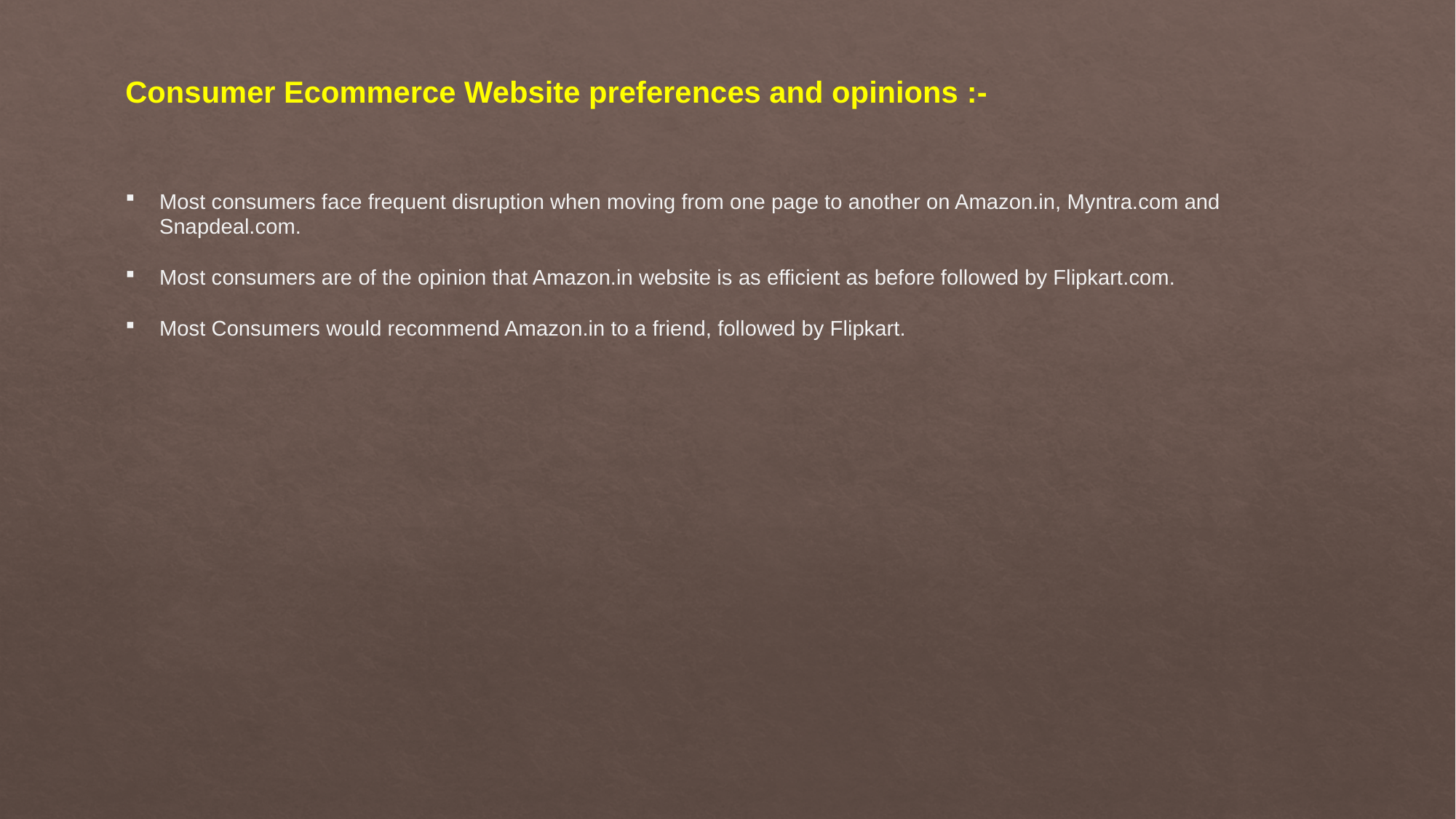

Consumer Ecommerce Website preferences and opinions :-
Most consumers face frequent disruption when moving from one page to another on Amazon.in, Myntra.com and Snapdeal.com.

Most consumers are of the opinion that Amazon.in website is as efficient as before followed by Flipkart.com.

Most Consumers would recommend Amazon.in to a friend, followed by Flipkart.